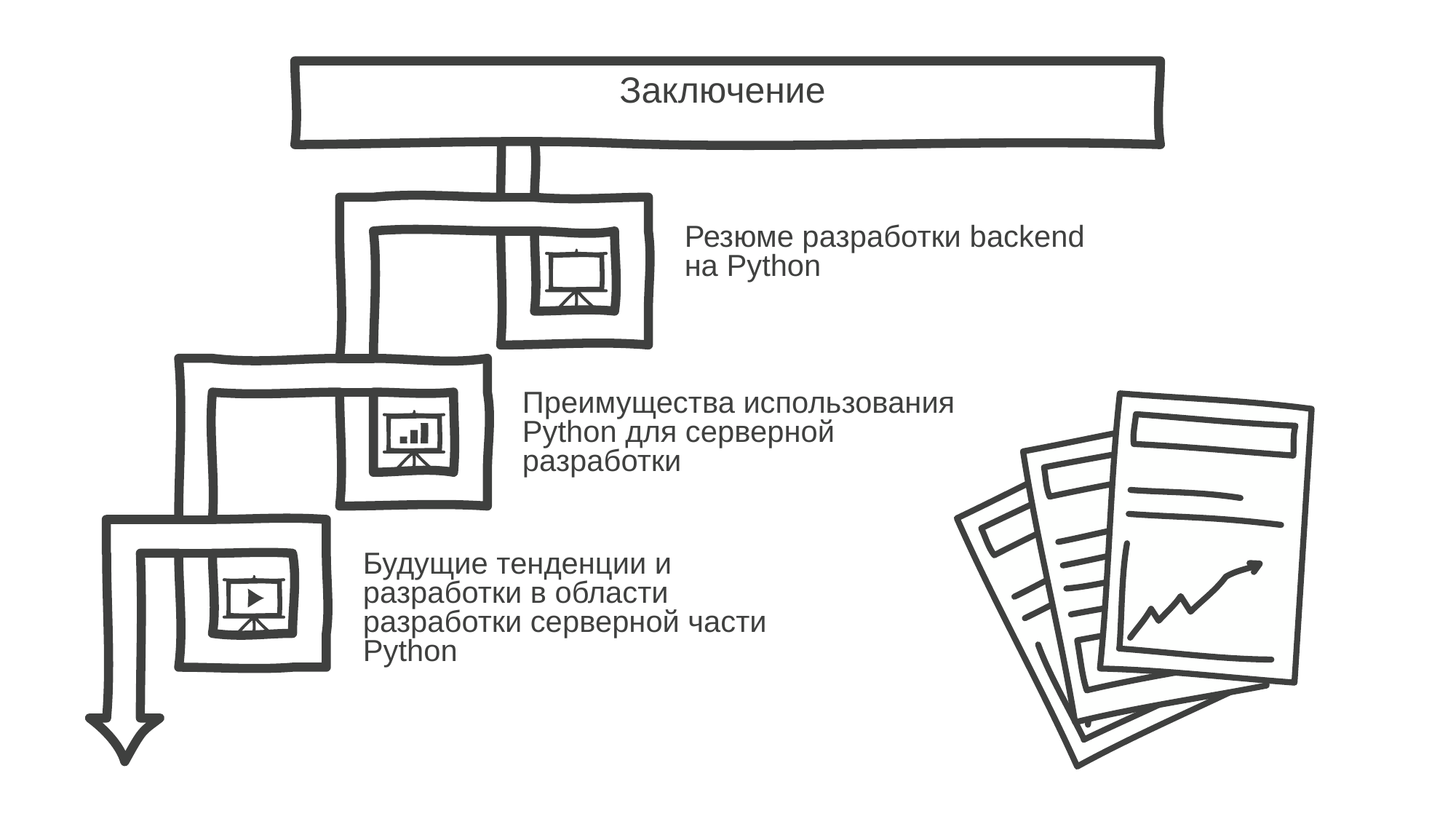

Заключение

Резюме разработки backend на Python

Преимущества использования Python для серверной разработки

Будущие тенденции и разработки в области разработки серверной части Python